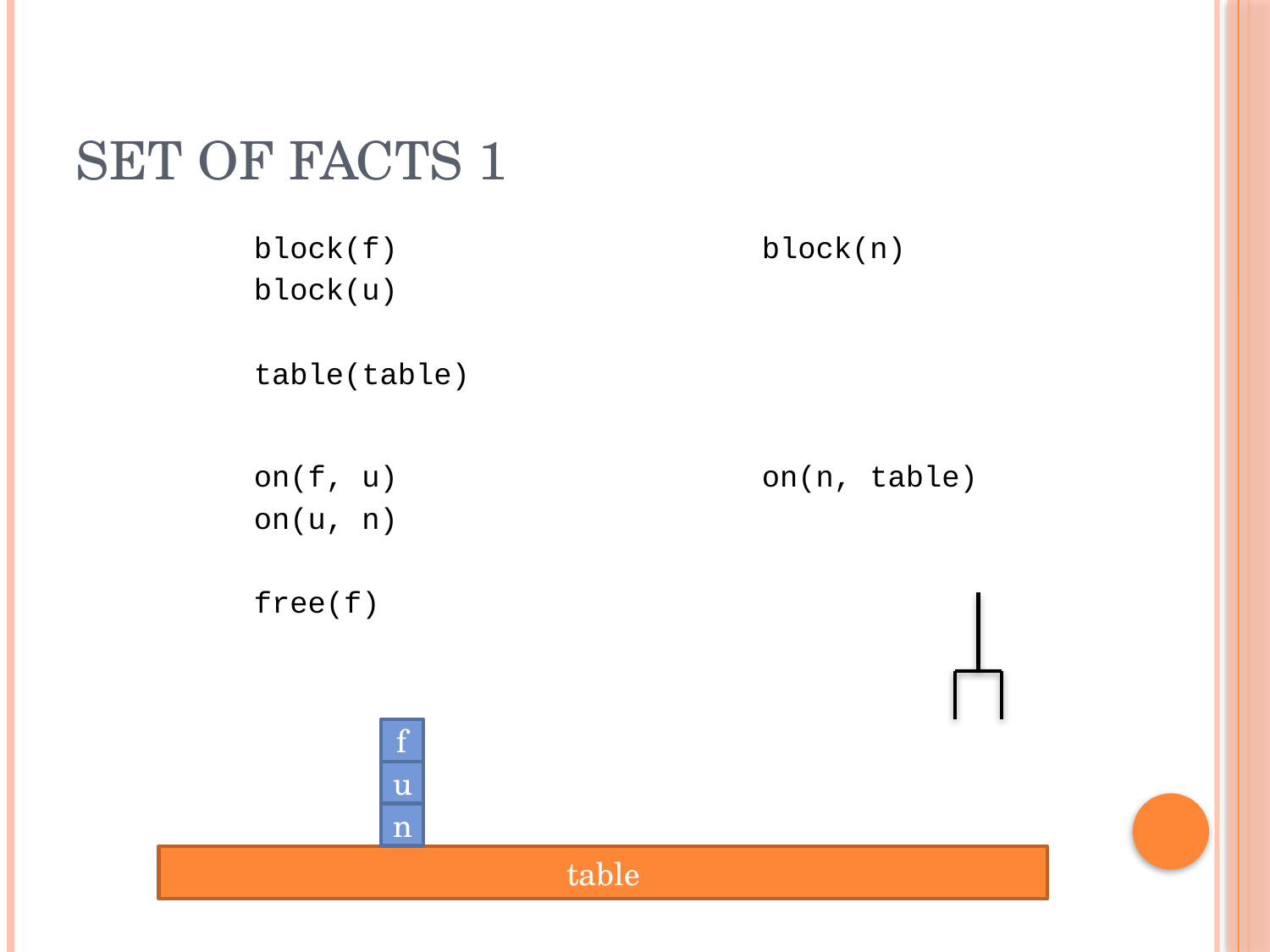

# Set of Facts 1
	block(f)			block(n)
	block(u)

	table(table)

	on(f, u)			on(n, table)
	on(u, n)

	free(f)
f
u
n
table